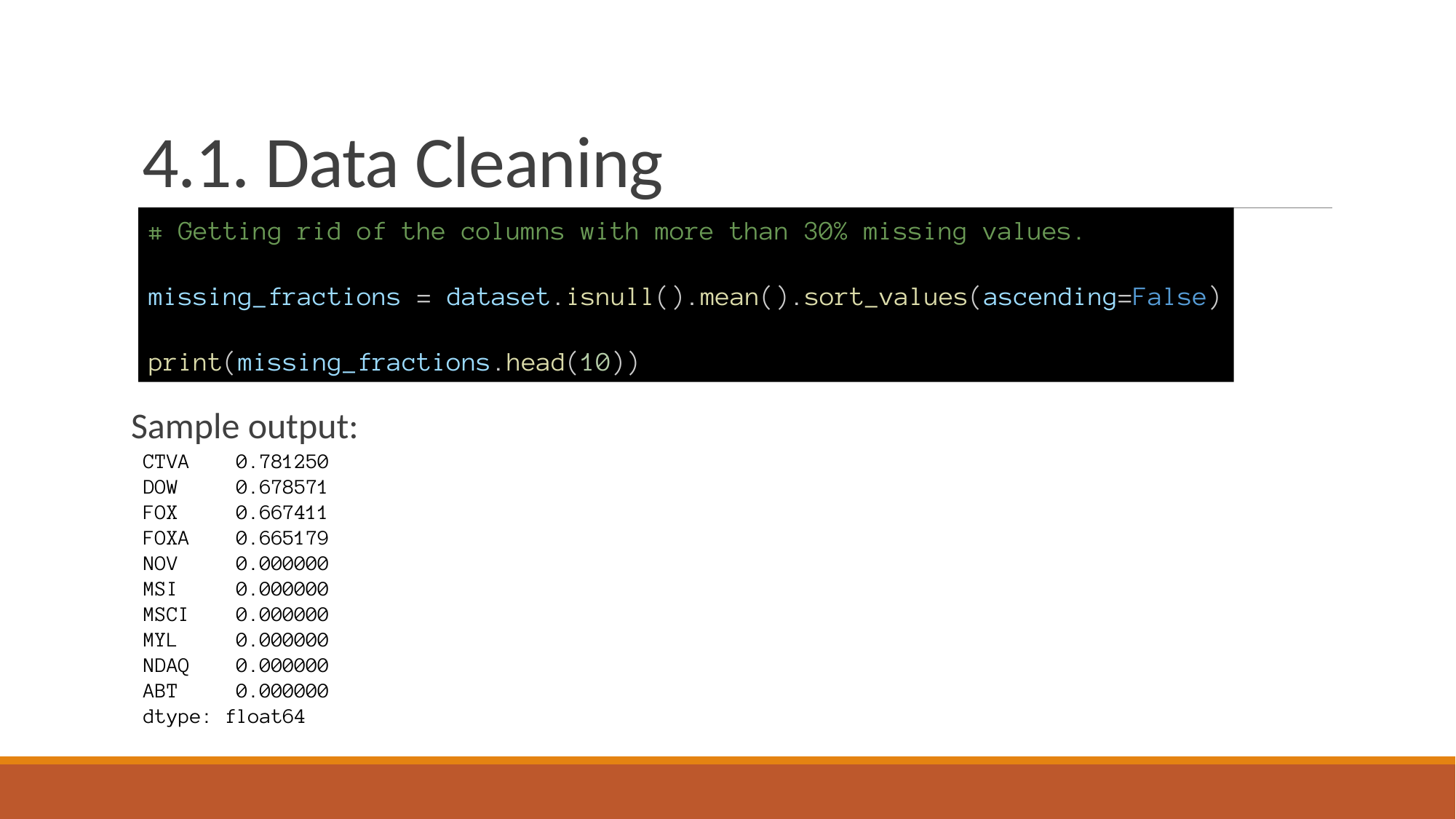

# 4.1. Data Cleaning
# Getting rid of the columns with more than 30% missing values.
missing_fractions = dataset.isnull().mean().sort_values(ascending=False)
print(missing_fractions.head(10))

Sample output:
CTVA    0.781250
DOW     0.678571
FOX     0.667411
FOXA    0.665179
NOV     0.000000
MSI     0.000000
MSCI    0.000000
MYL     0.000000
NDAQ    0.000000
ABT     0.000000
dtype: float64